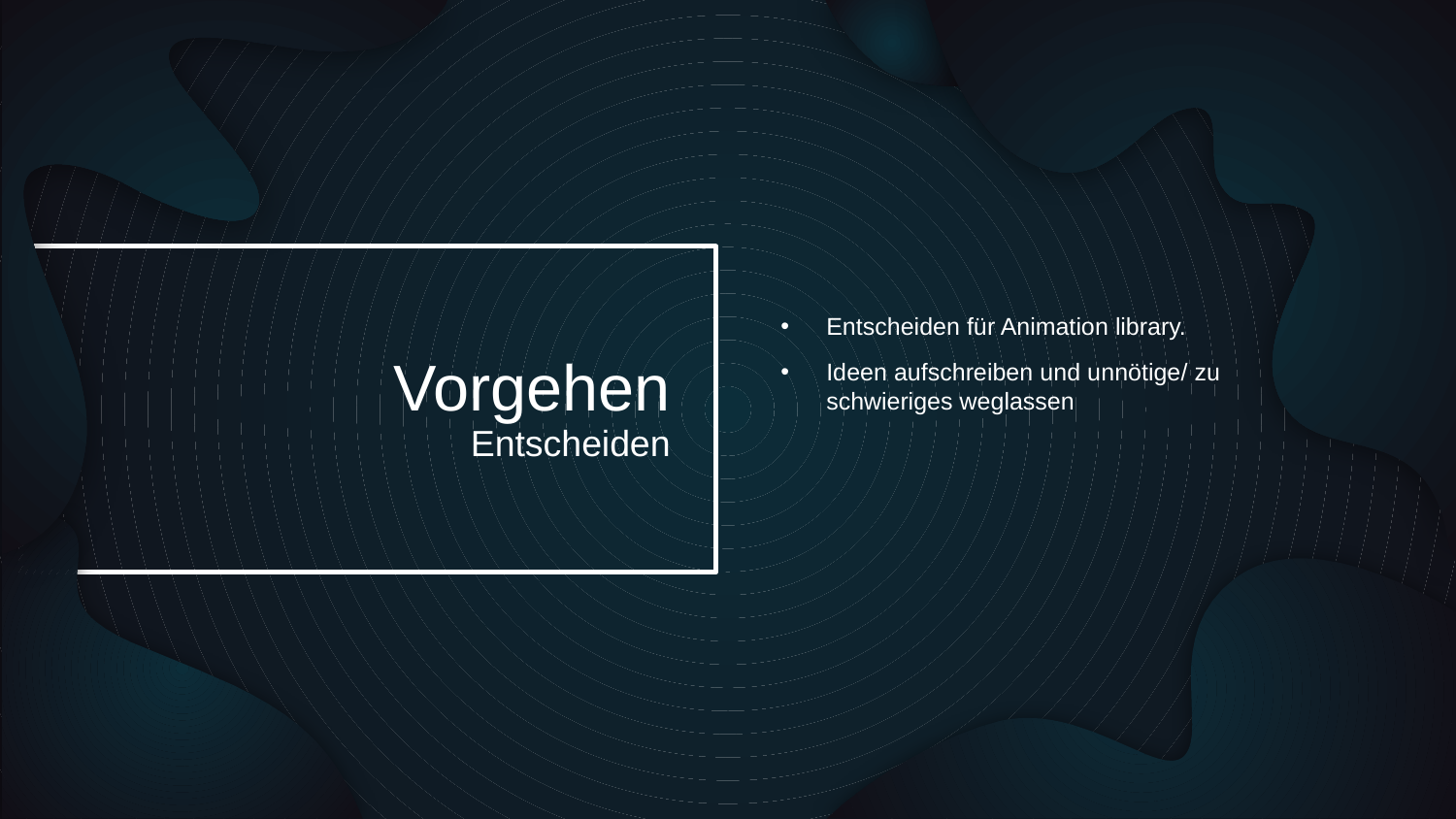

Entscheiden für Animation library.
Ideen aufschreiben und unnötige/ zu schwieriges weglassen

# Vorgehen Entscheiden